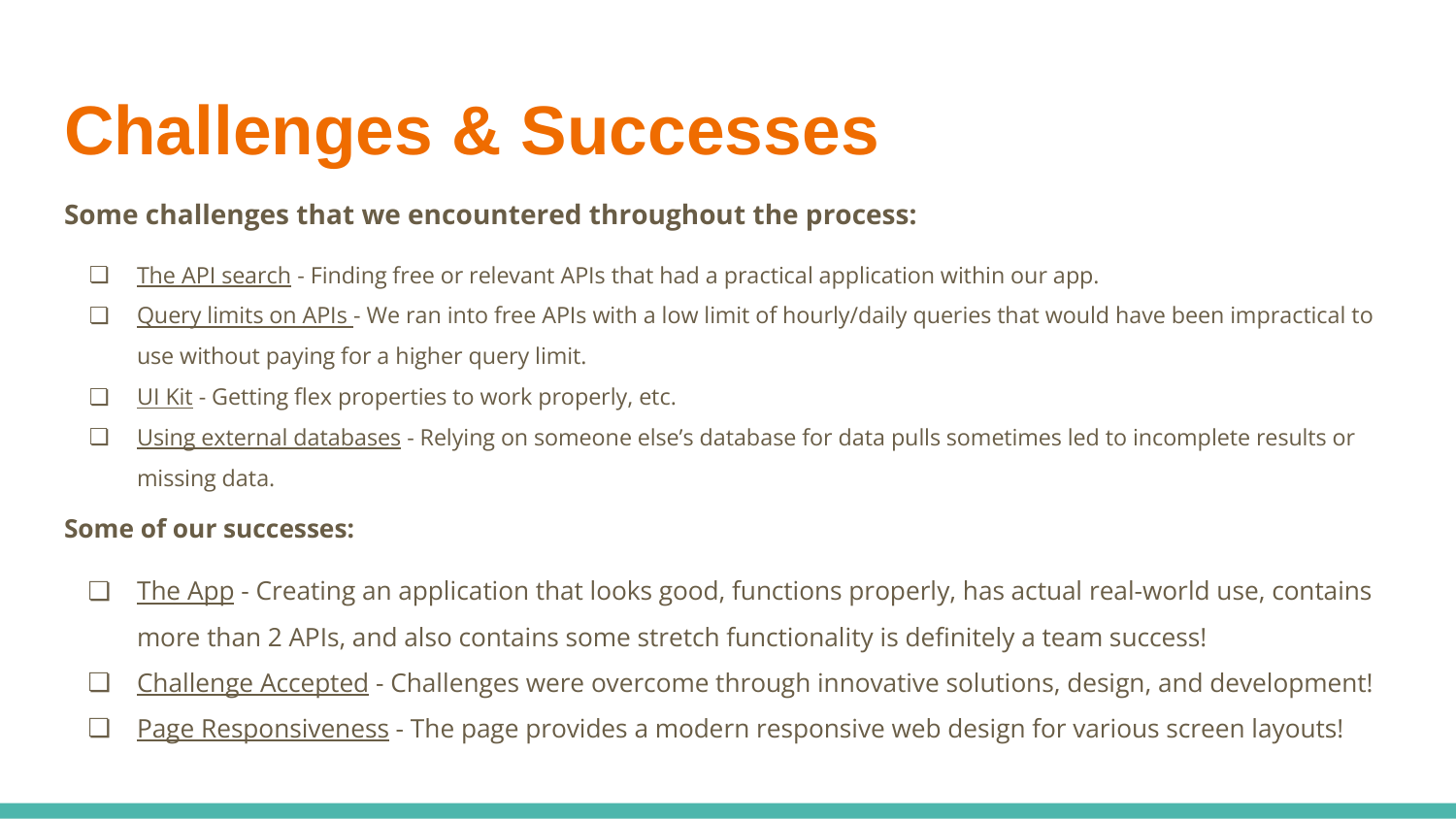

# Challenges & Successes
Some challenges that we encountered throughout the process:
The API search - Finding free or relevant APIs that had a practical application within our app.
Query limits on APIs - We ran into free APIs with a low limit of hourly/daily queries that would have been impractical to use without paying for a higher query limit.
UI Kit - Getting flex properties to work properly, etc.
Using external databases - Relying on someone else’s database for data pulls sometimes led to incomplete results or missing data.
Some of our successes:
The App - Creating an application that looks good, functions properly, has actual real-world use, contains more than 2 APIs, and also contains some stretch functionality is definitely a team success!
Challenge Accepted - Challenges were overcome through innovative solutions, design, and development!
Page Responsiveness - The page provides a modern responsive web design for various screen layouts!